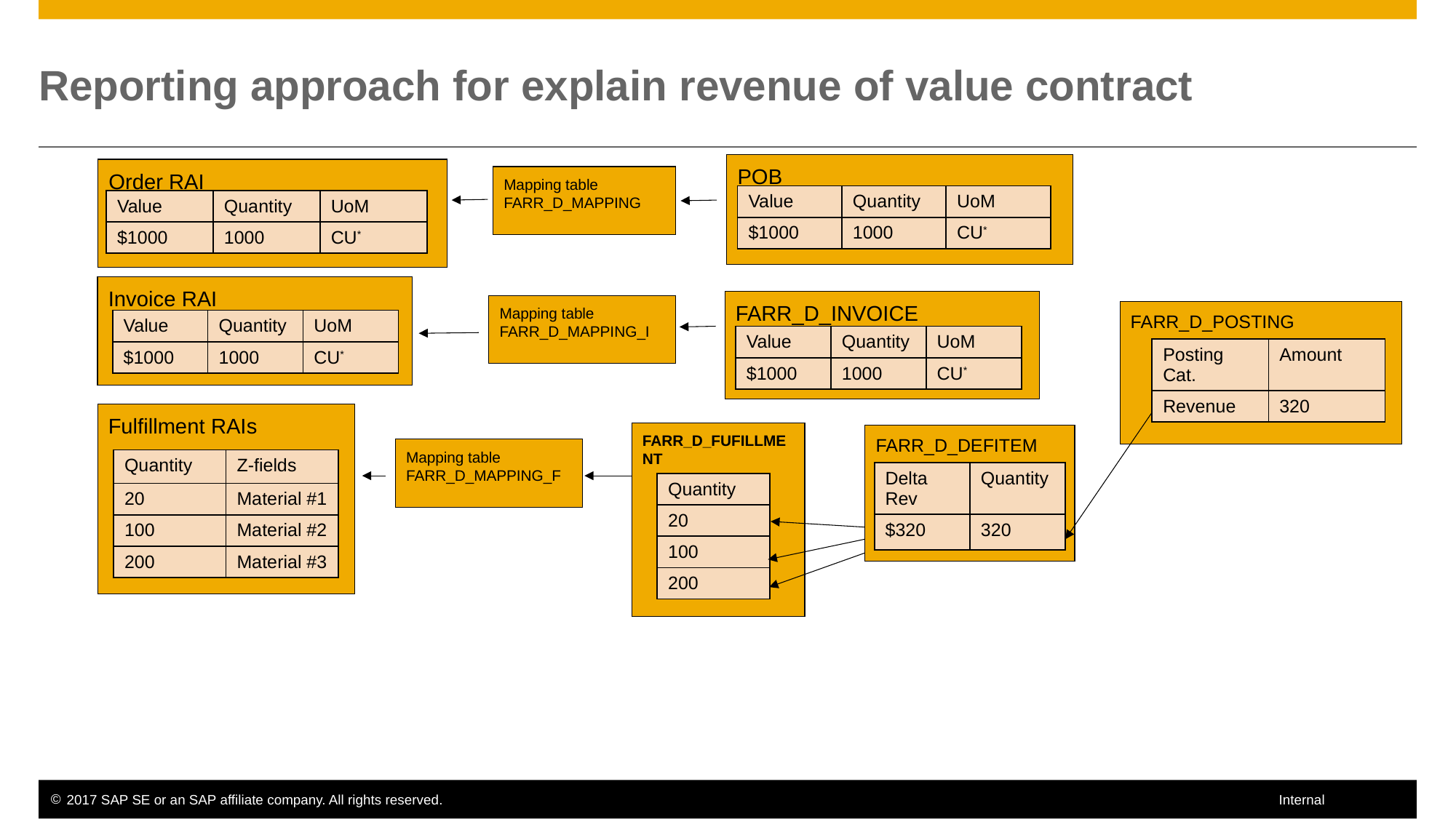

# Reporting approach for explain revenue of value contract
POB
Order RAI
Mapping table
FARR_D_MAPPING
| Value | Quantity | UoM |
| --- | --- | --- |
| $1000 | 1000 | CU\* |
| Value | Quantity | UoM |
| --- | --- | --- |
| $1000 | 1000 | CU\* |
Invoice RAI
FARR_D_INVOICE
Mapping table
FARR_D_MAPPING_I
FARR_D_POSTING
| Value | Quantity | UoM |
| --- | --- | --- |
| $1000 | 1000 | CU\* |
| Value | Quantity | UoM |
| --- | --- | --- |
| $1000 | 1000 | CU\* |
| Posting Cat. | Amount |
| --- | --- |
| Revenue | 320 |
Fulfillment RAIs
FARR_D_FUFILLMENT
FARR_D_DEFITEM
Mapping table
FARR_D_MAPPING_F
| Quantity | Z-fields |
| --- | --- |
| 20 | Material #1 |
| 100 | Material #2 |
| 200 | Material #3 |
| Delta Rev | Quantity |
| --- | --- |
| $320 | 320 |
| Quantity |
| --- |
| 20 |
| 100 |
| 200 |